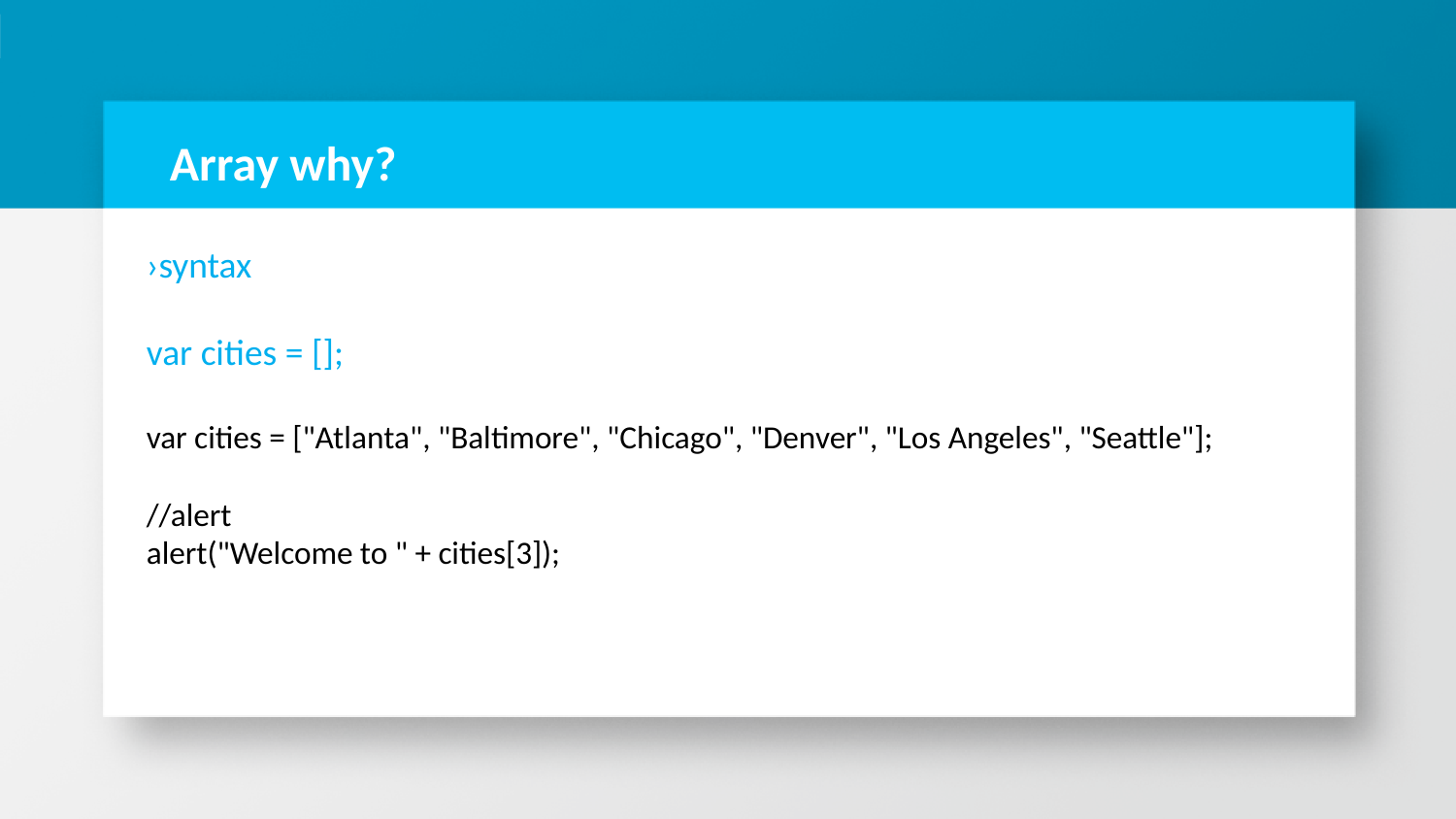

Array why?
›syntax

var cities = [];

var cities = ["Atlanta", "Baltimore", "Chicago", "Denver", "Los Angeles", "Seattle"];

//alert
alert("Welcome to " + cities[3]);